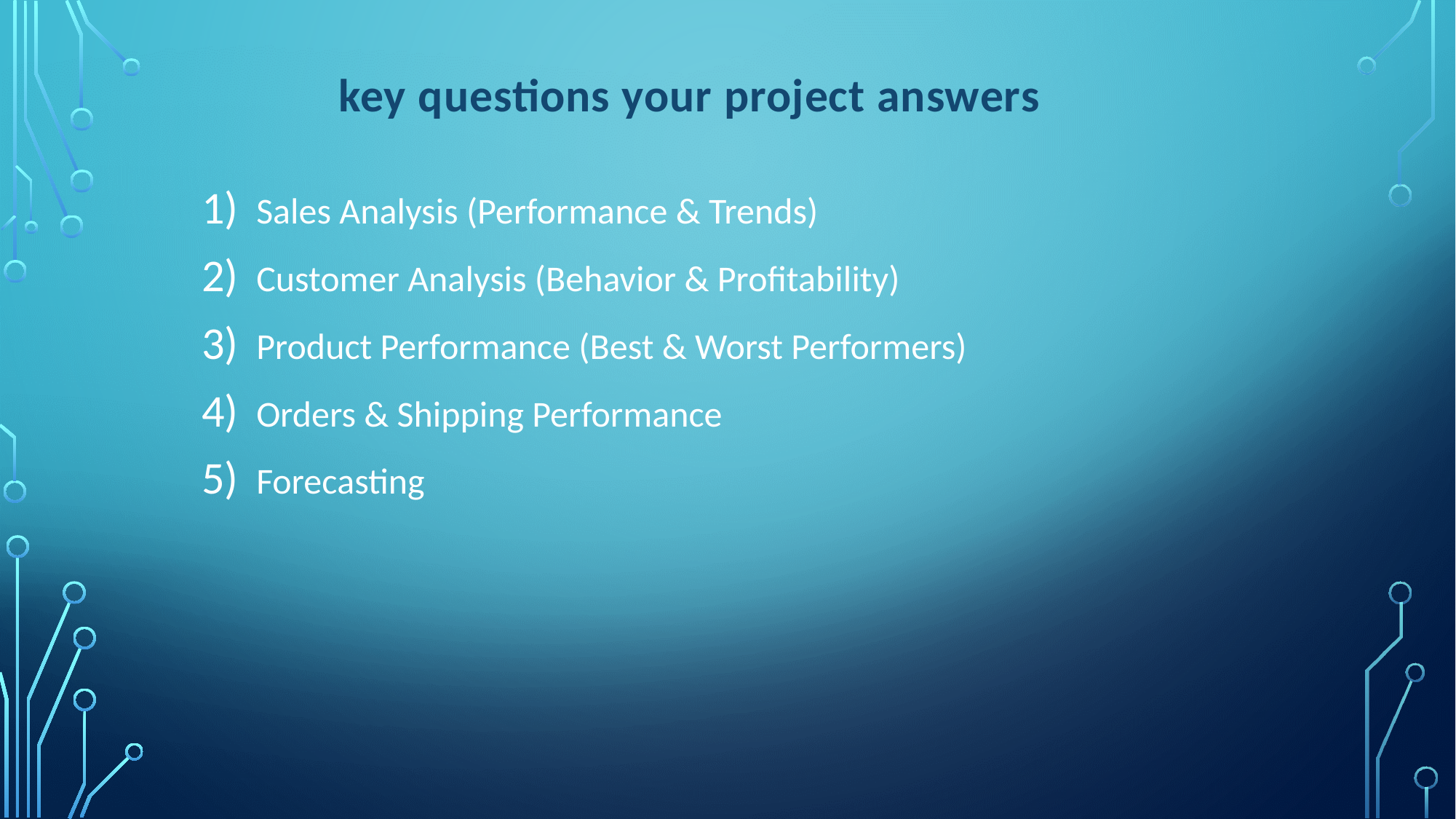

# key questions your project answers
Sales Analysis (Performance & Trends)
Customer Analysis (Behavior & Profitability)
Product Performance (Best & Worst Performers)
Orders & Shipping Performance
Forecasting